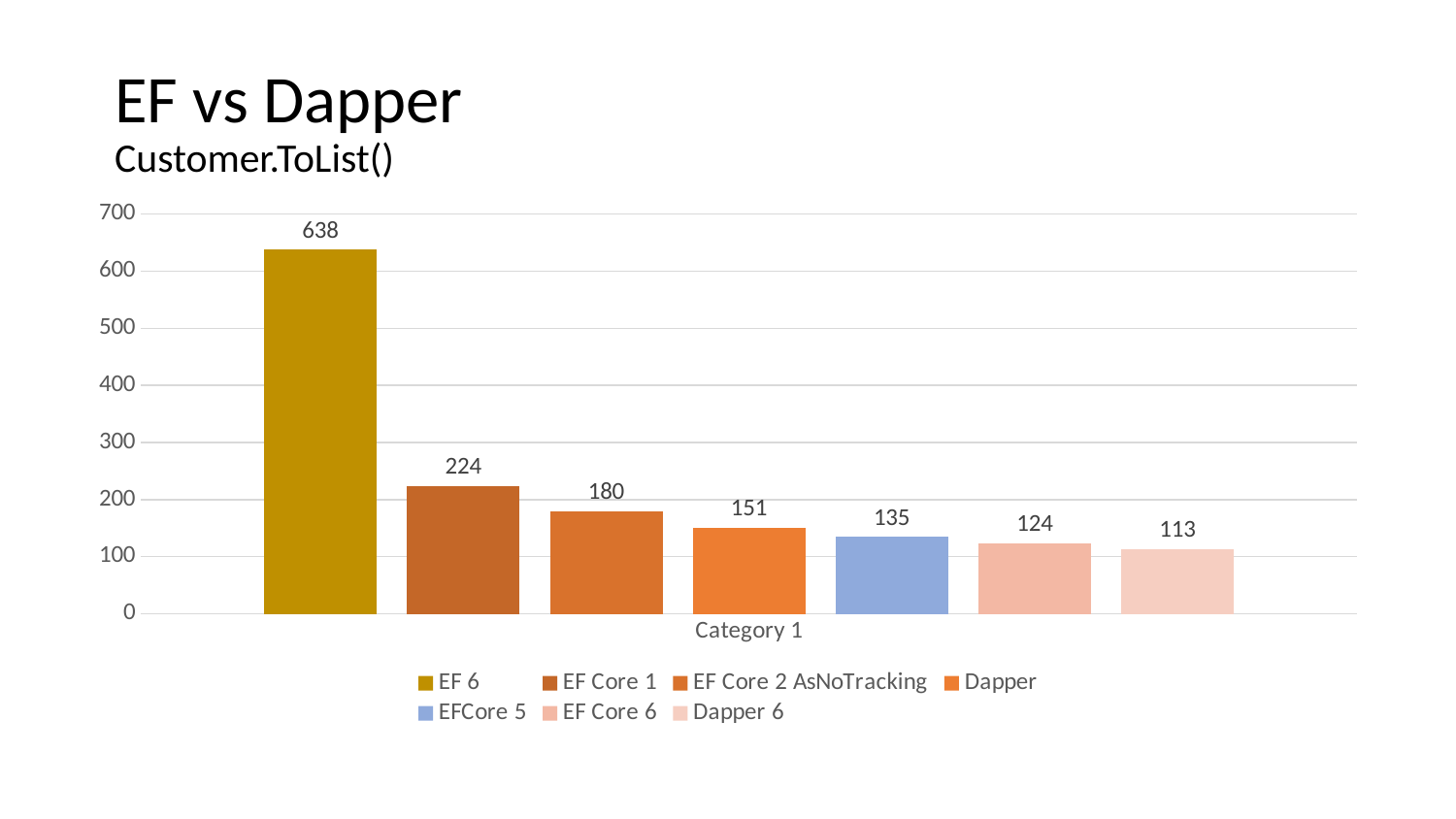

# EF vs Dapper Customer.ToList()

### Chart

| Category | EF 6 | EF Core 1 | EF Core 2 AsNoTracking | Dapper | EFCore 5 | EF Core 6 | Dapper 6  |
|---|---|---|---|---|---|---|---|
| Category 1 | 638.0 | 224.0 | 180.0 | 151.0 | 135.0 | 124.0 | 113.0 |